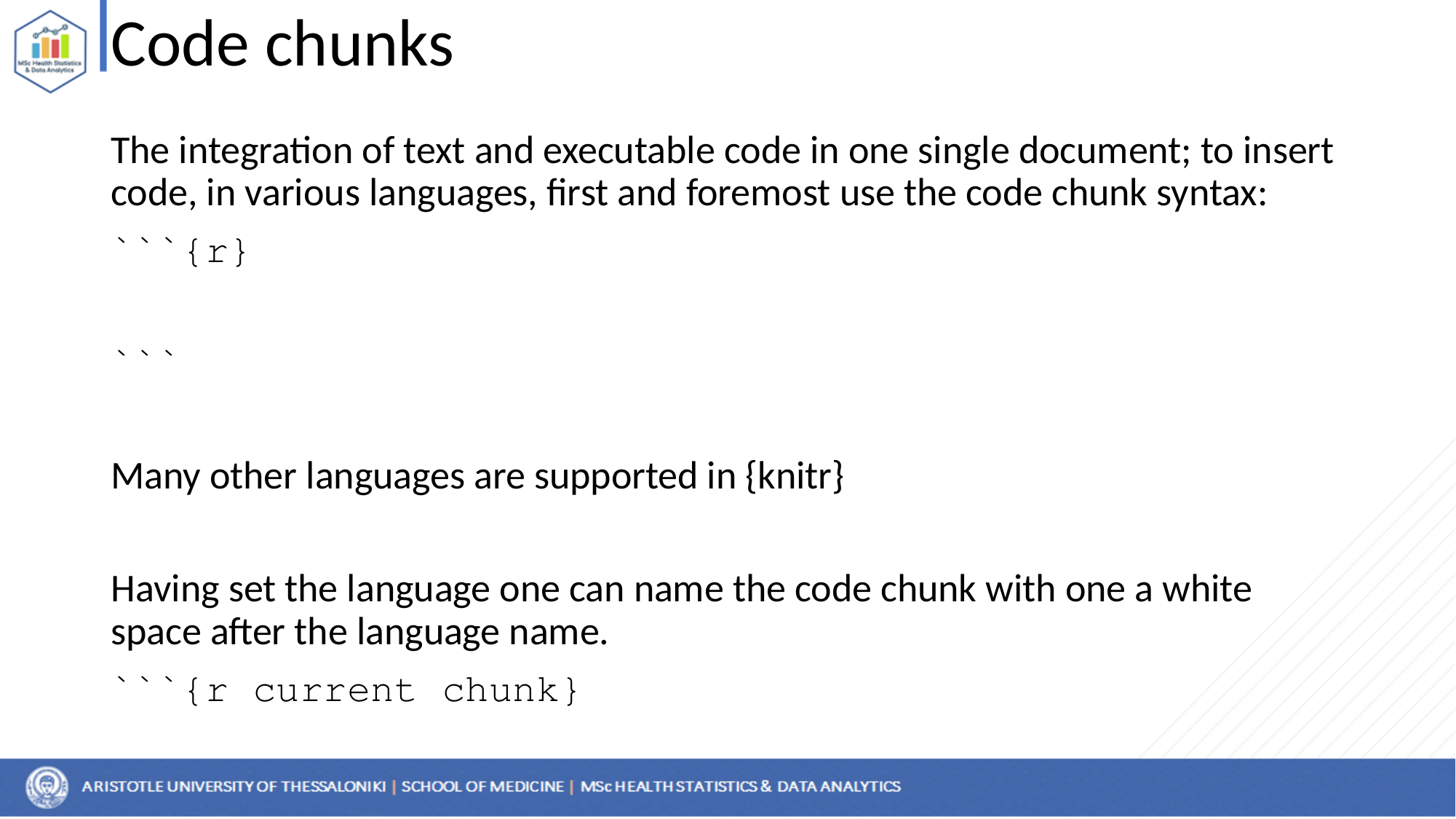

# Code chunks
The integration of text and executable code in one single document; to insert code, in various languages, first and foremost use the code chunk syntax:
```{r}

```

Many other languages are supported in {knitr}

Having set the language one can name the code chunk with one a white space after the language name.
```{r current chunk}